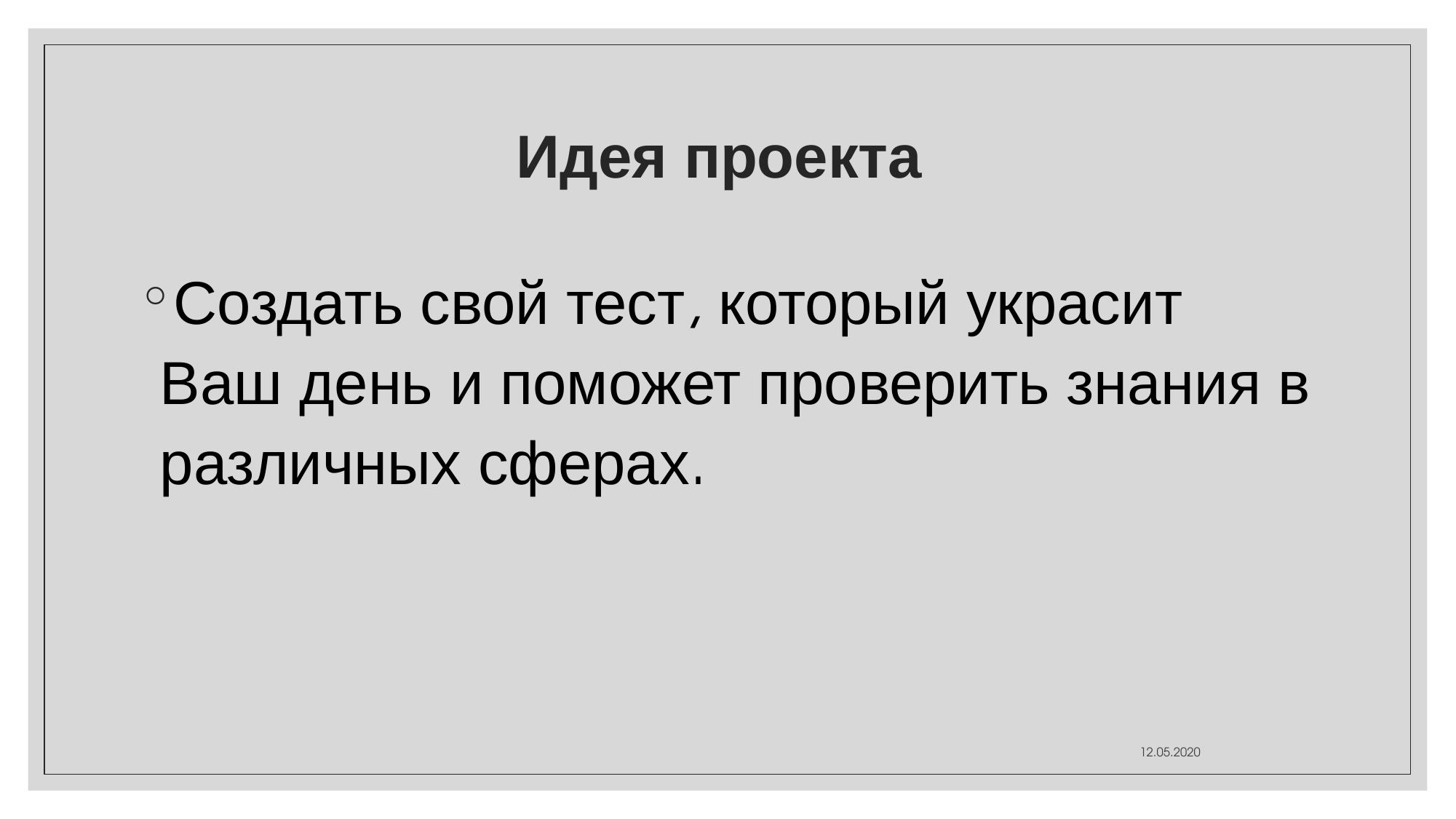

# Идея проекта
Создать свой тест, который украсит Ваш день и поможет проверить знания в различных сферах.
12.05.2020